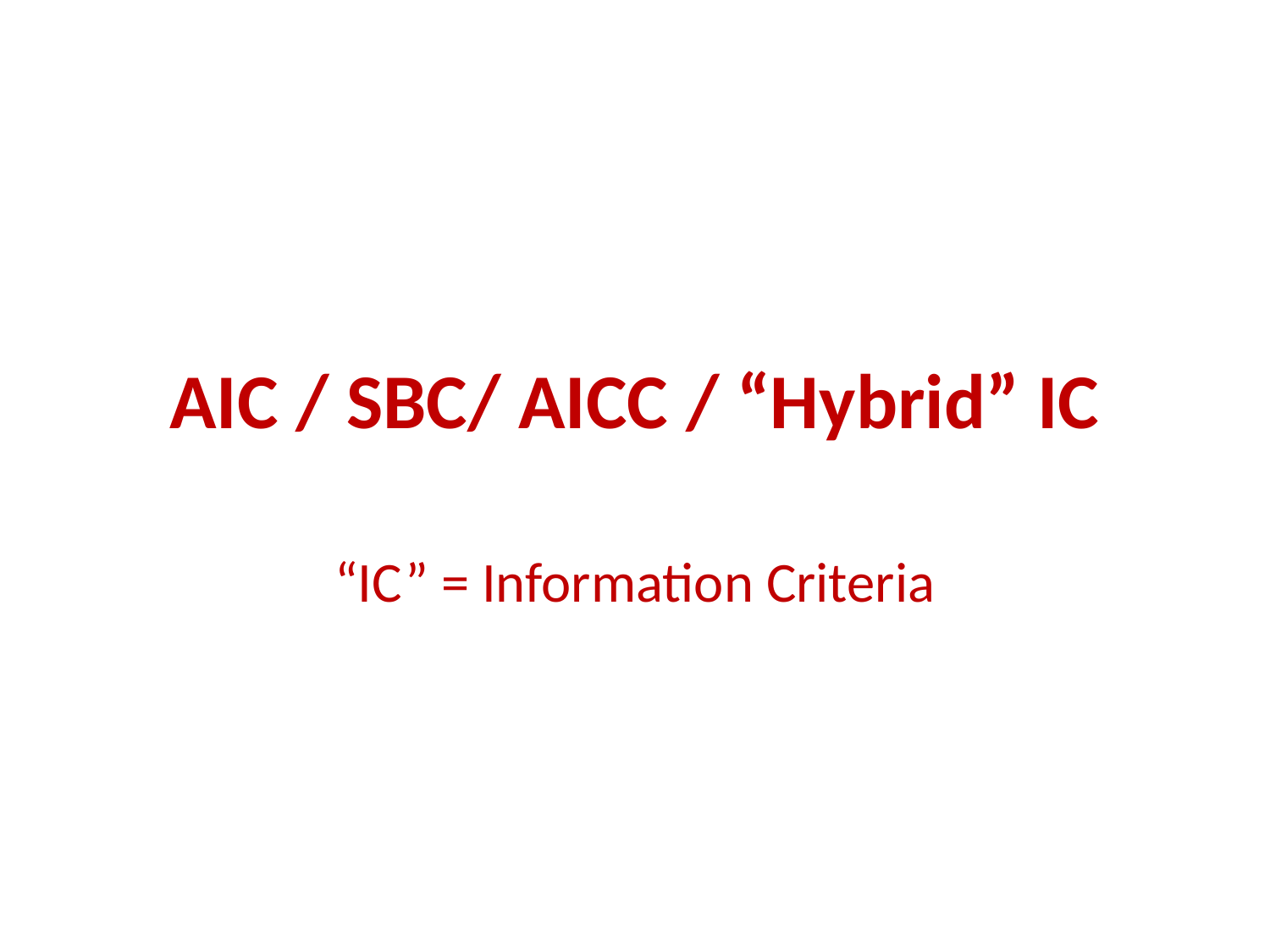

# AIC / SBC/ AICC / “Hybrid” IC
“IC” = Information Criteria